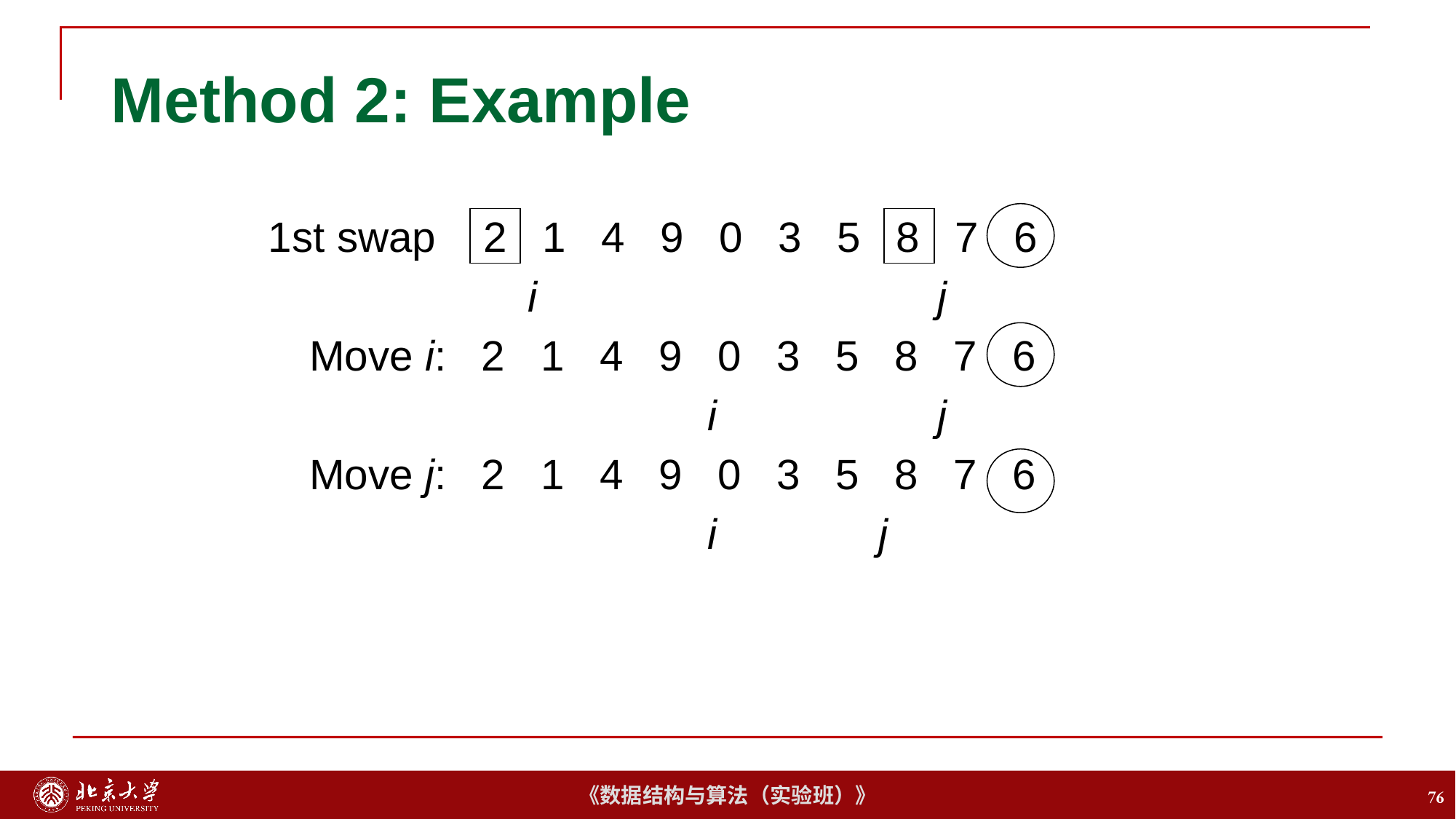

# Method 2: Example

1st swap    2   1   4   9   0   3   5   8   7   6
			i			       j
	Move i:   2   1   4   9   0   3   5   8   7   6
				      i		       j
	Move j:   2   1   4   9   0   3   5   8   7   6
				      i		  j

76